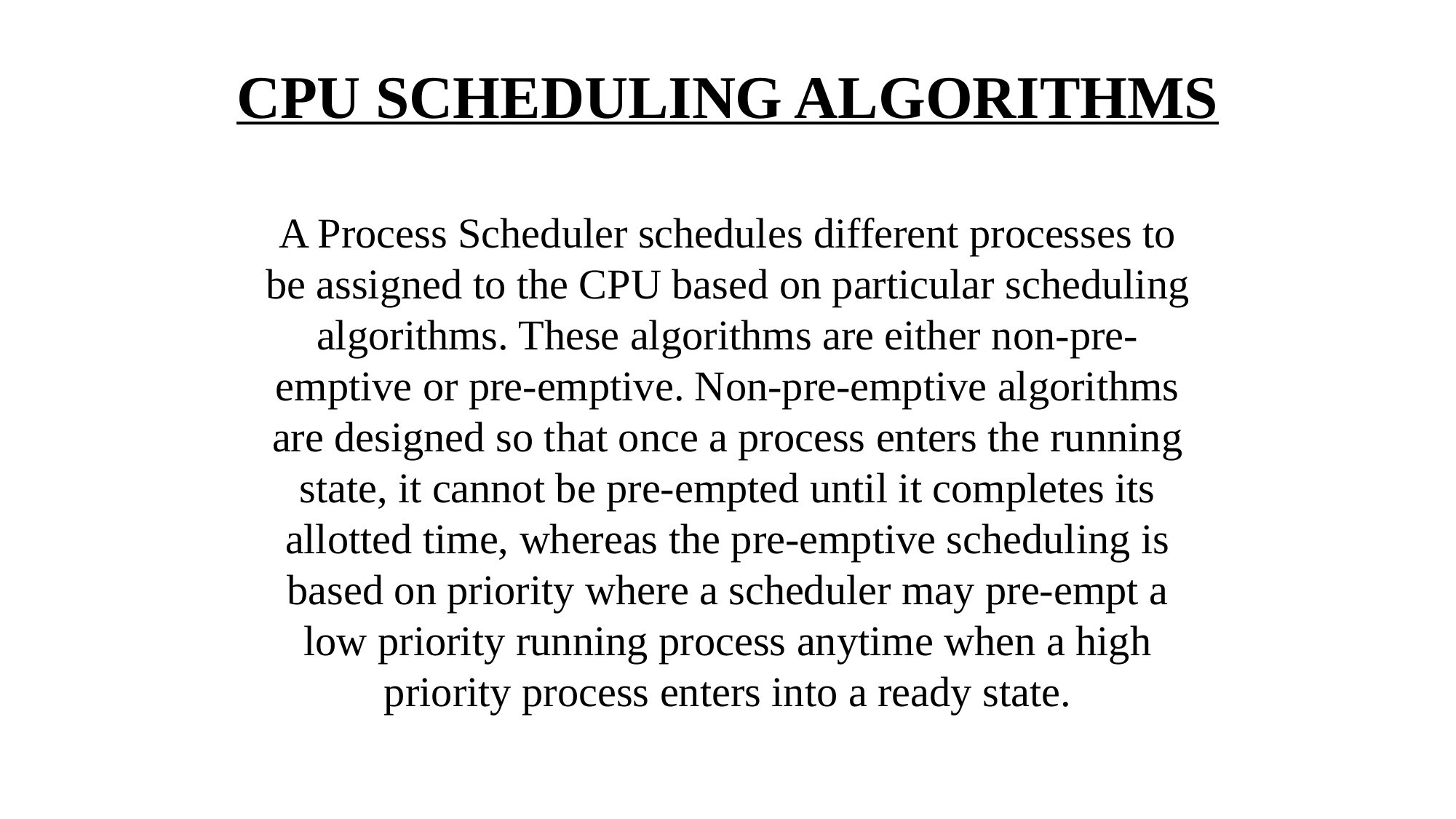

CPU SCHEDULING ALGORITHMS
A Process Scheduler schedules different processes to be assigned to the CPU based on particular scheduling algorithms. These algorithms are either non-pre-emptive or pre-emptive. Non-pre-emptive algorithms are designed so that once a process enters the running state, it cannot be pre-empted until it completes its allotted time, whereas the pre-emptive scheduling is based on priority where a scheduler may pre-empt a low priority running process anytime when a high priority process enters into a ready state.